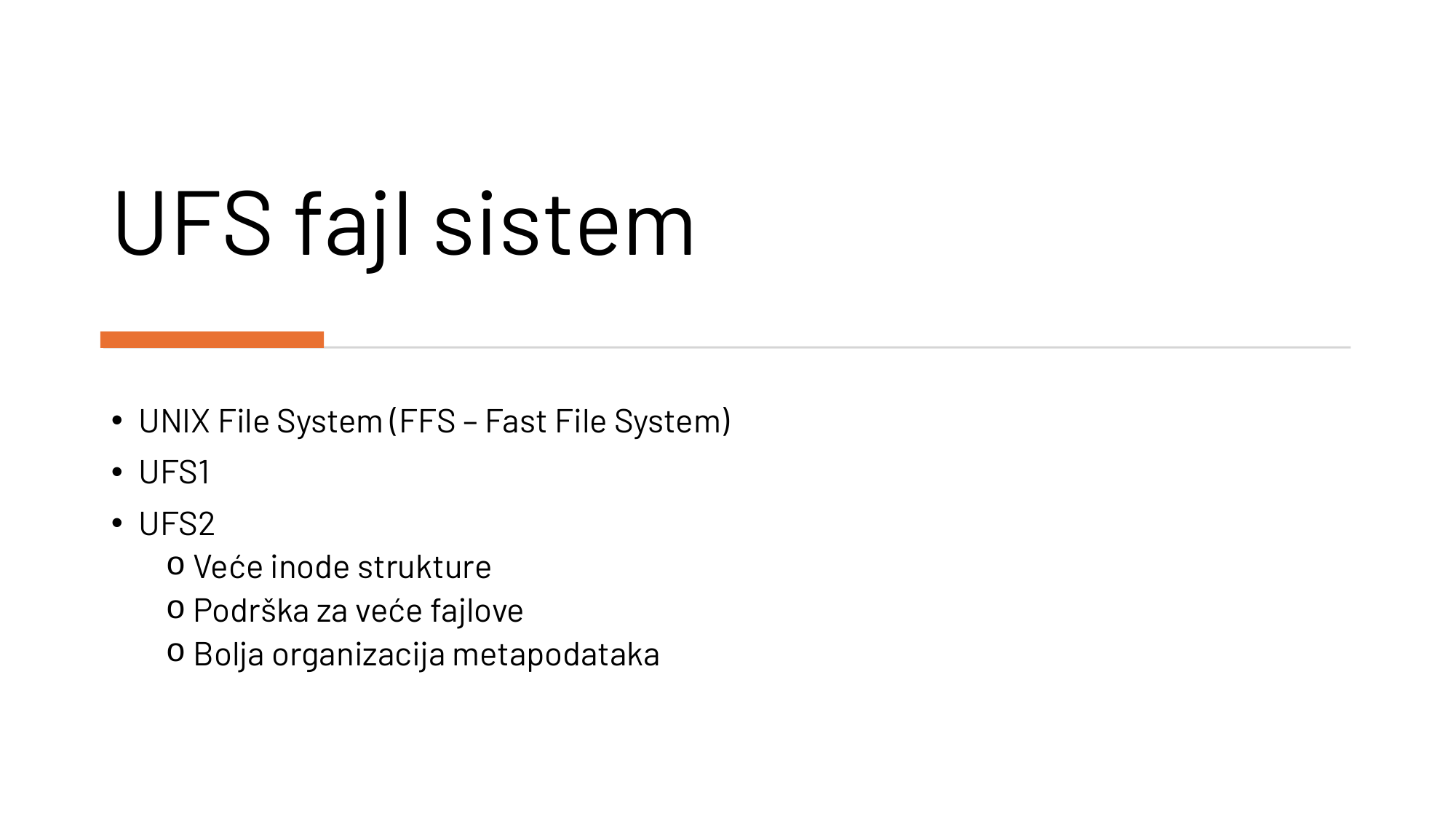

# UFS fajl sistem

UNIX File System (FFS – Fast File System)
UFS1
UFS2
Veće inode strukture
Podrška za veće fajlove
Bolja organizacija metapodataka